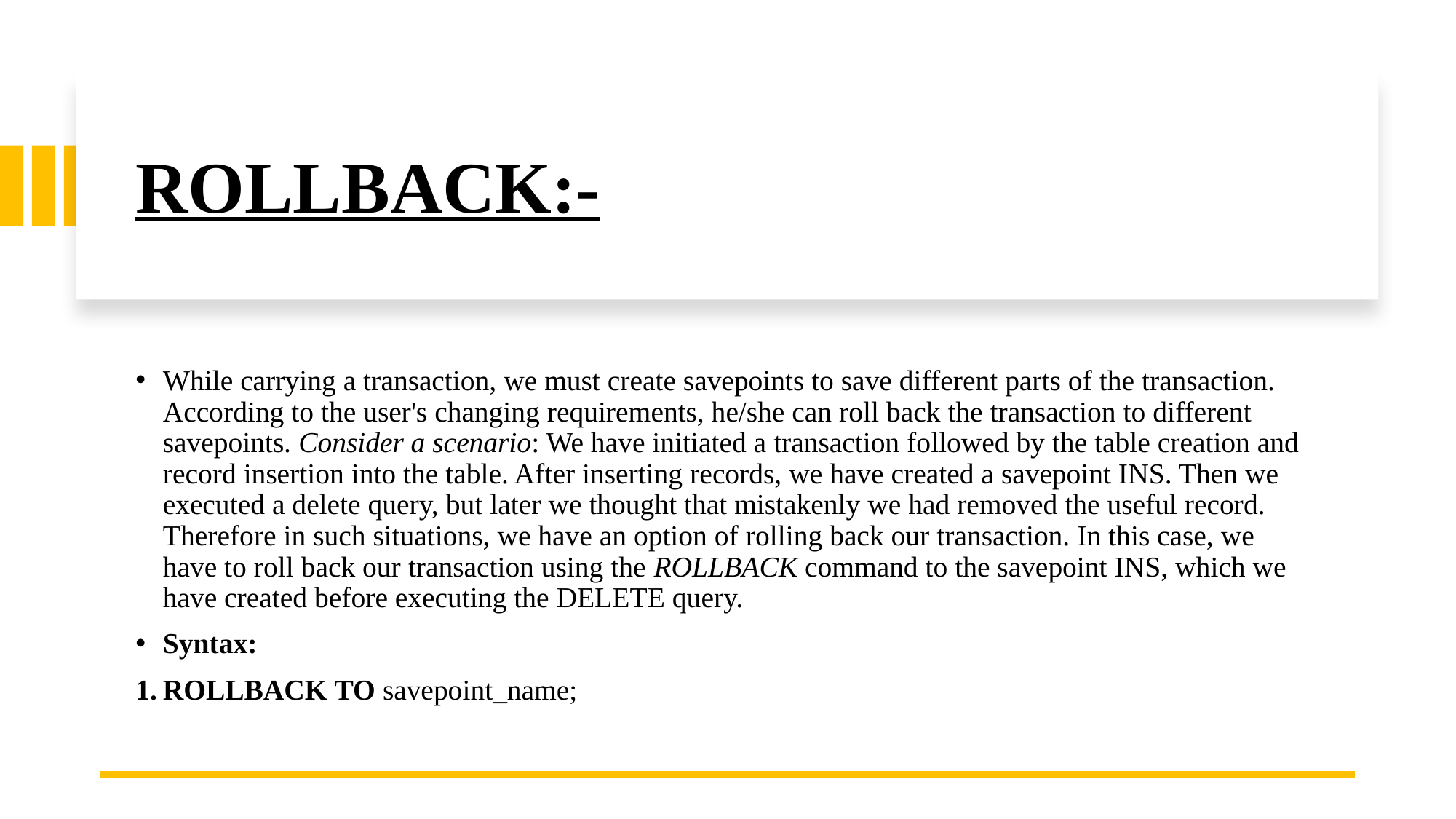

# ROLLBACK:-

While carrying a transaction, we must create savepoints to save different parts of the transaction. According to the user's changing requirements, he/she can roll back the transaction to different savepoints. Consider a scenario: We have initiated a transaction followed by the table creation and record insertion into the table. After inserting records, we have created a savepoint INS. Then we executed a delete query, but later we thought that mistakenly we had removed the useful record. Therefore in such situations, we have an option of rolling back our transaction. In this case, we have to roll back our transaction using the ROLLBACK command to the savepoint INS, which we have created before executing the DELETE query.
Syntax:
ROLLBACK TO savepoint_name;